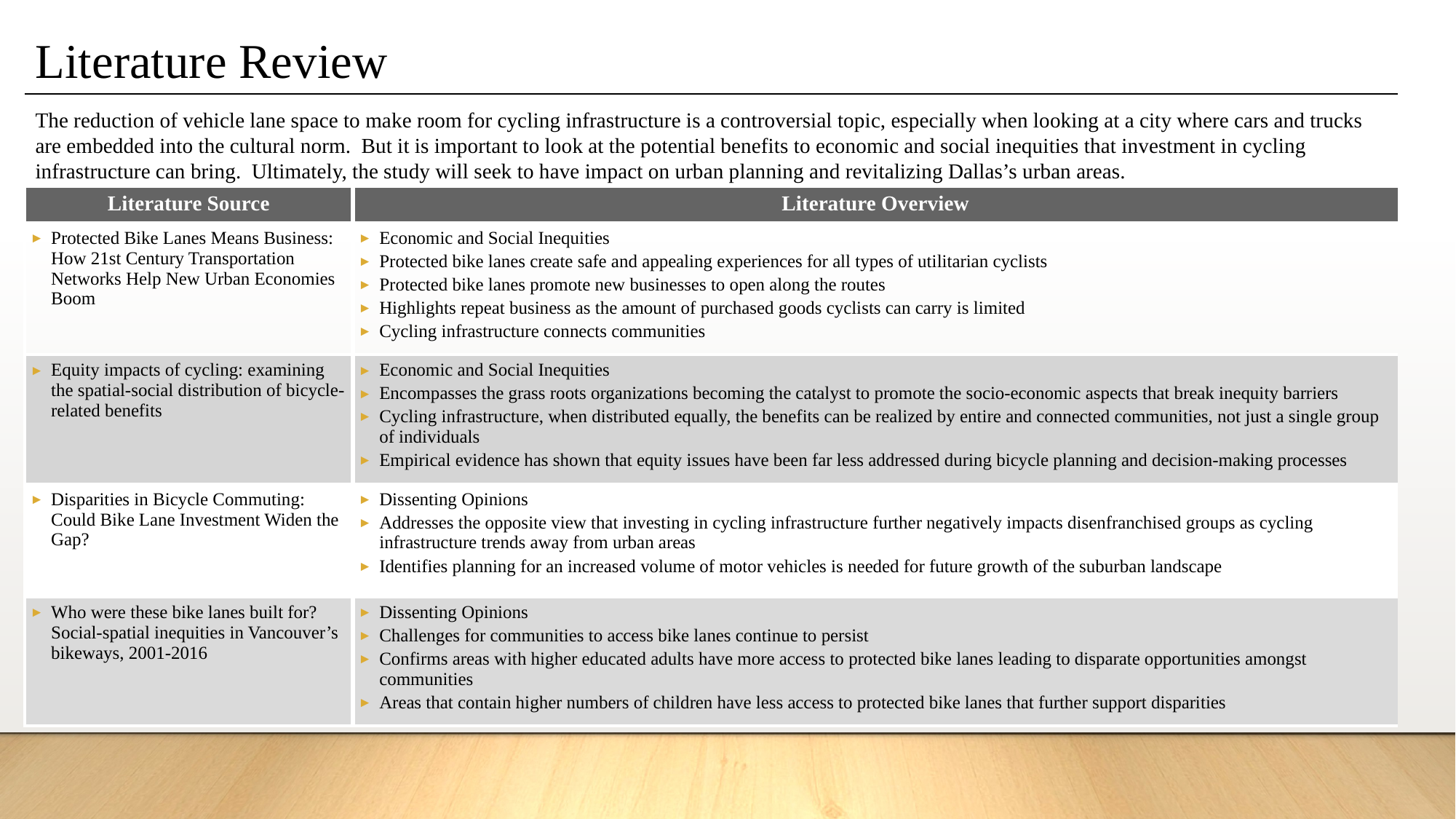

Literature Review
The reduction of vehicle lane space to make room for cycling infrastructure is a controversial topic, especially when looking at a city where cars and trucks are embedded into the cultural norm.  But it is important to look at the potential benefits to economic and social inequities that investment in cycling infrastructure can bring.  Ultimately, the study will seek to have impact on urban planning and revitalizing Dallas’s urban areas.
| Literature Source | Literature Overview |
| --- | --- |
| Protected Bike Lanes Means Business: How 21st Century Transportation Networks Help New Urban Economies Boom | Economic and Social Inequities Protected bike lanes create safe and appealing experiences for all types of utilitarian cyclists Protected bike lanes promote new businesses to open along the routes Highlights repeat business as the amount of purchased goods cyclists can carry is limited Cycling infrastructure connects communities |
| Equity impacts of cycling: examining the spatial-social distribution of bicycle-related benefits | Economic and Social Inequities Encompasses the grass roots organizations becoming the catalyst to promote the socio-economic aspects that break inequity barriers Cycling infrastructure, when distributed equally, the benefits can be realized by entire and connected communities, not just a single group of individuals Empirical evidence has shown that equity issues have been far less addressed during bicycle planning and decision-making processes |
| Disparities in Bicycle Commuting: Could Bike Lane Investment Widen the Gap? | Dissenting Opinions Addresses the opposite view that investing in cycling infrastructure further negatively impacts disenfranchised groups as cycling infrastructure trends away from urban areas Identifies planning for an increased volume of motor vehicles is needed for future growth of the suburban landscape |
| Who were these bike lanes built for? Social-spatial inequities in Vancouver’s bikeways, 2001-2016 | Dissenting Opinions Challenges for communities to access bike lanes continue to persist Confirms areas with higher educated adults have more access to protected bike lanes leading to disparate opportunities amongst communities Areas that contain higher numbers of children have less access to protected bike lanes that further support disparities |